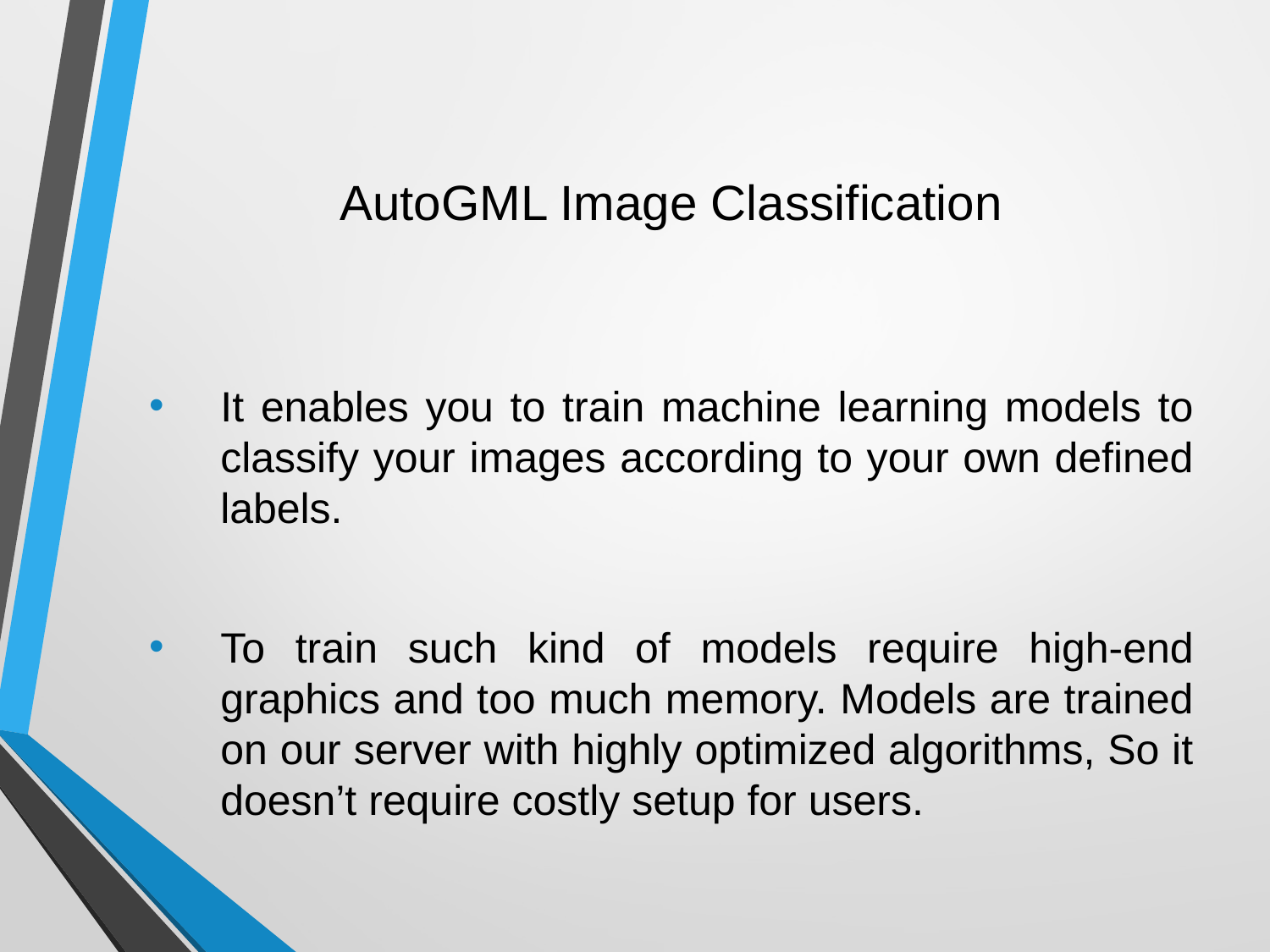

# AutoGML Image Classification
It enables you to train machine learning models to classify your images according to your own defined labels.

To train such kind of models require high-end graphics and too much memory. Models are trained on our server with highly optimized algorithms, So it doesn’t require costly setup for users.